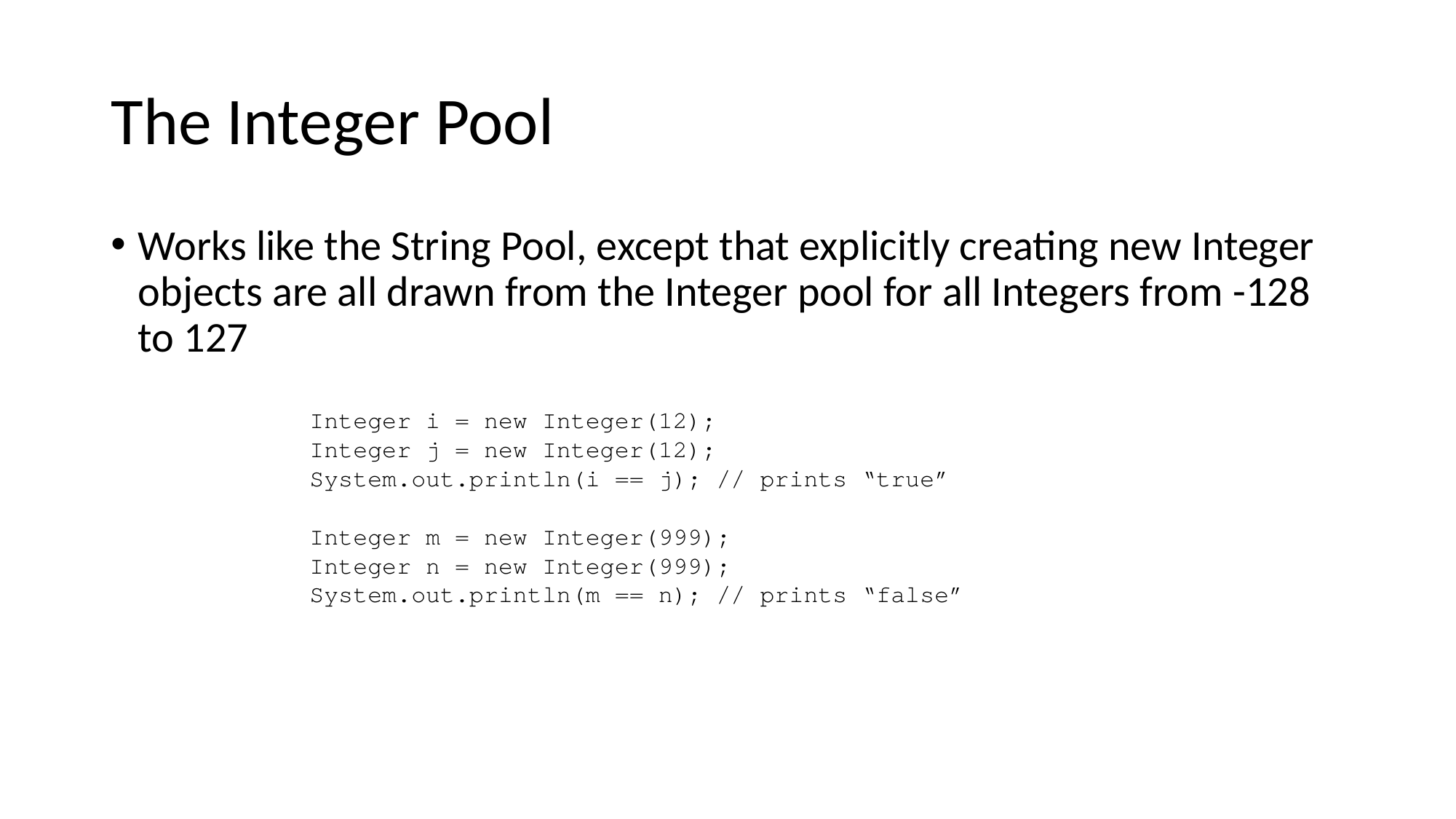

# The Integer Pool
Works like the String Pool, except that explicitly creating new Integer objects are all drawn from the Integer pool for all Integers from -128 to 127
Integer i = new Integer(12);
Integer j = new Integer(12);
System.out.println(i == j); // prints “true”

Integer m = new Integer(999);
Integer n = new Integer(999);
System.out.println(m == n); // prints “false”